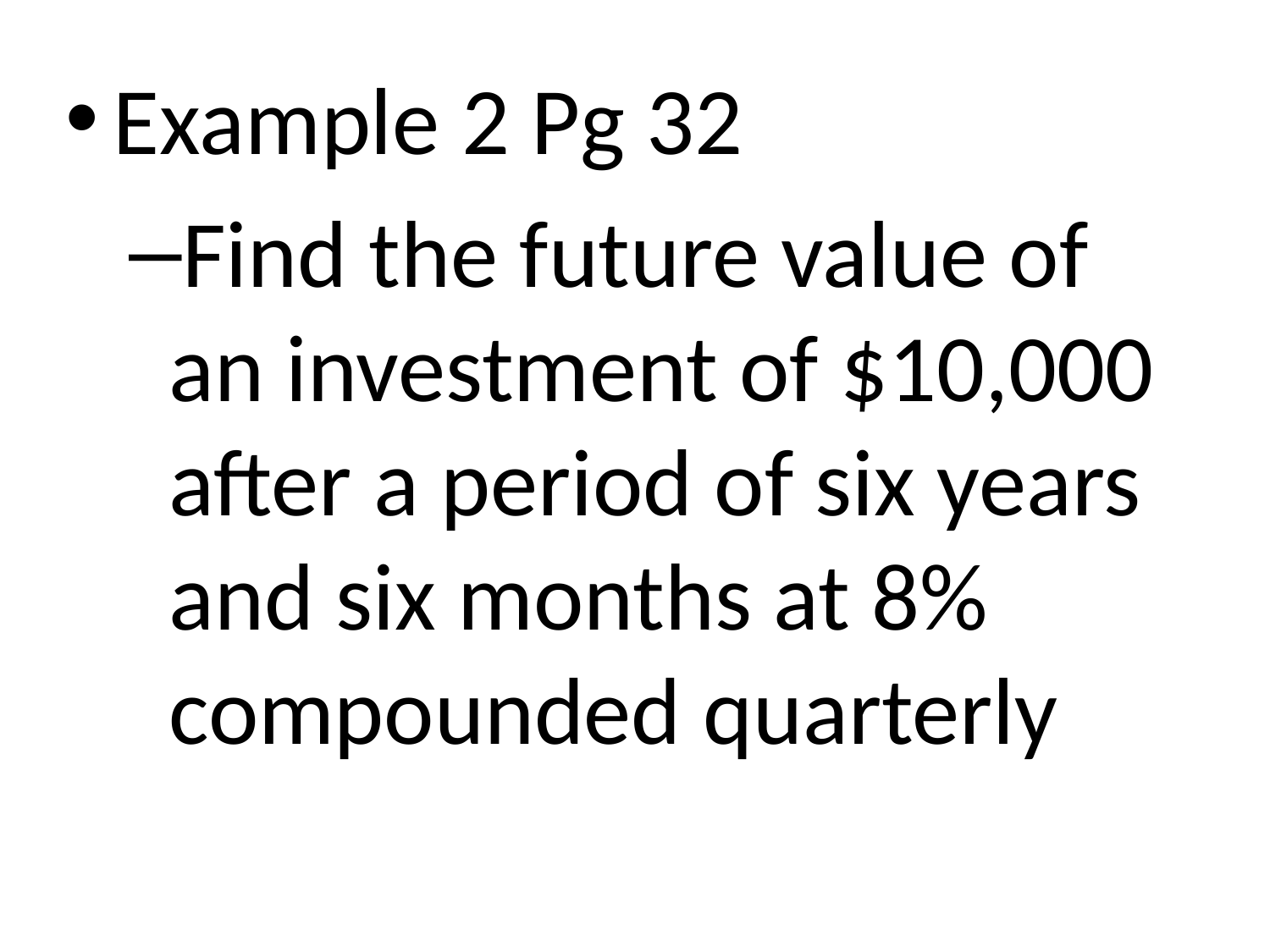

Example 2 Pg 32
Find the future value of an investment of $10,000 after a period of six years and six months at 8% compounded quarterly